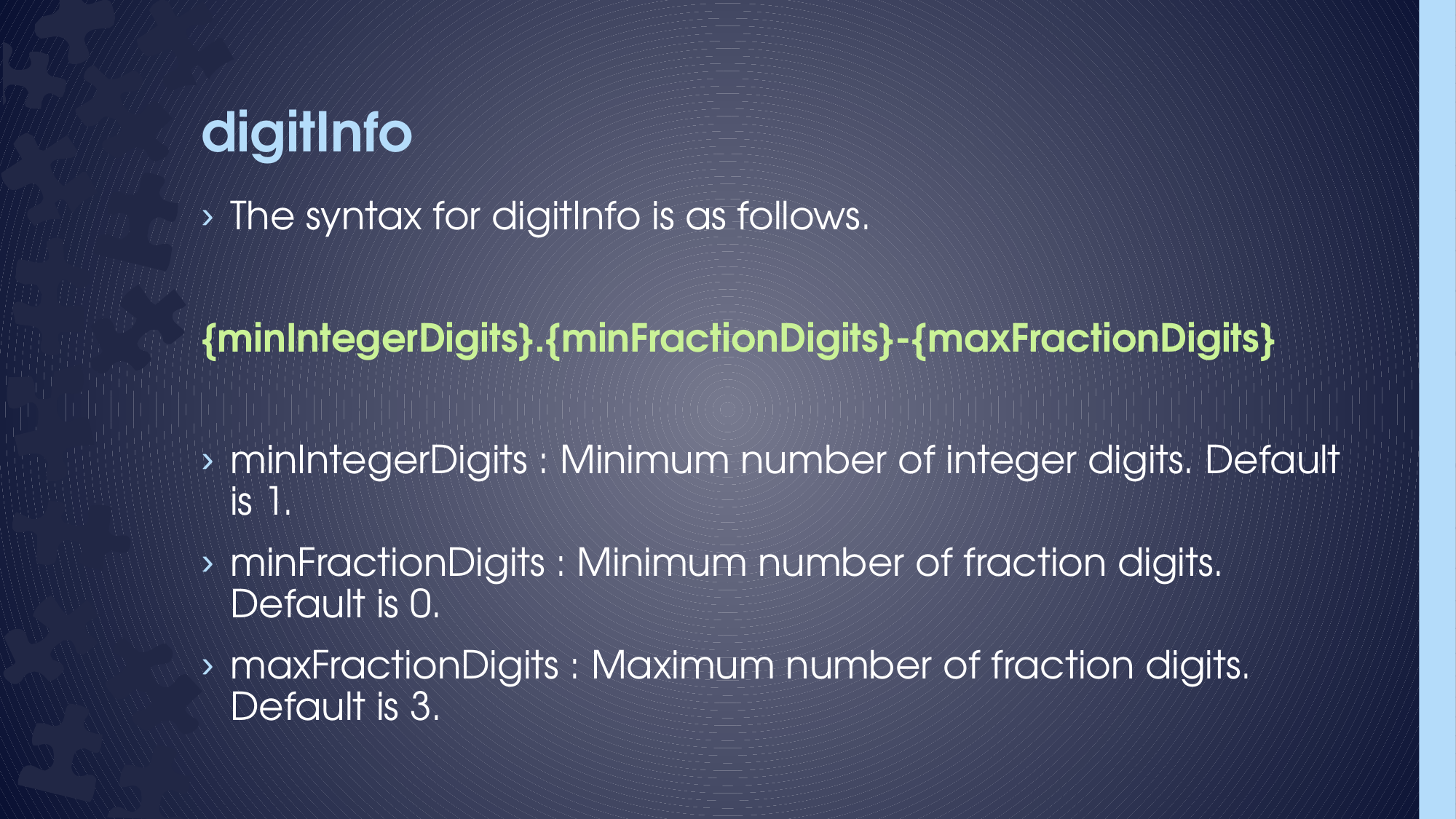

# digitInfo
The syntax for digitInfo is as follows.

{minIntegerDigits}.{minFractionDigits}-{maxFractionDigits}

minIntegerDigits : Minimum number of integer digits. Default is 1.
minFractionDigits : Minimum number of fraction digits. Default is 0.
maxFractionDigits : Maximum number of fraction digits. Default is 3.